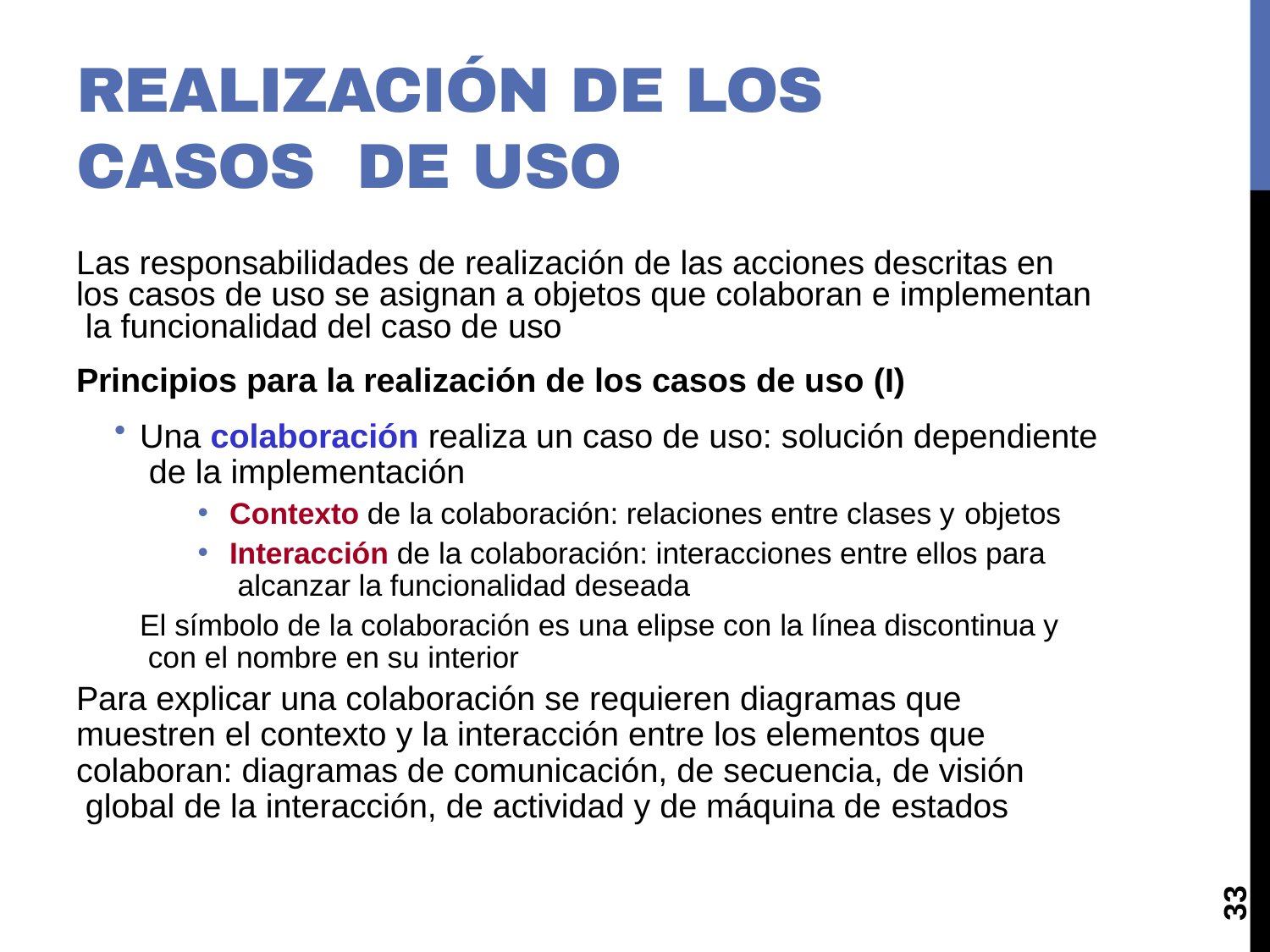

# REALIZACIÓN DE LOS CASOS  DE USO
Las responsabilidades de realización de las acciones descritas en  los casos de uso se asignan a objetos que colaboran e implementan  la funcionalidad del caso de uso
Principios para la realización de los casos de uso (I)
Una colaboración realiza un caso de uso: solución dependiente  de la implementación
Contexto de la colaboración: relaciones entre clases y objetos
Interacción de la colaboración: interacciones entre ellos para  alcanzar la funcionalidad deseada
El símbolo de la colaboración es una elipse con la línea discontinua y  con el nombre en su interior
Para explicar una colaboración se requieren diagramas que  muestren el contexto y la interacción entre los elementos que  colaboran: diagramas de comunicación, de secuencia, de visión  global de la interacción, de actividad y de máquina de estados
33